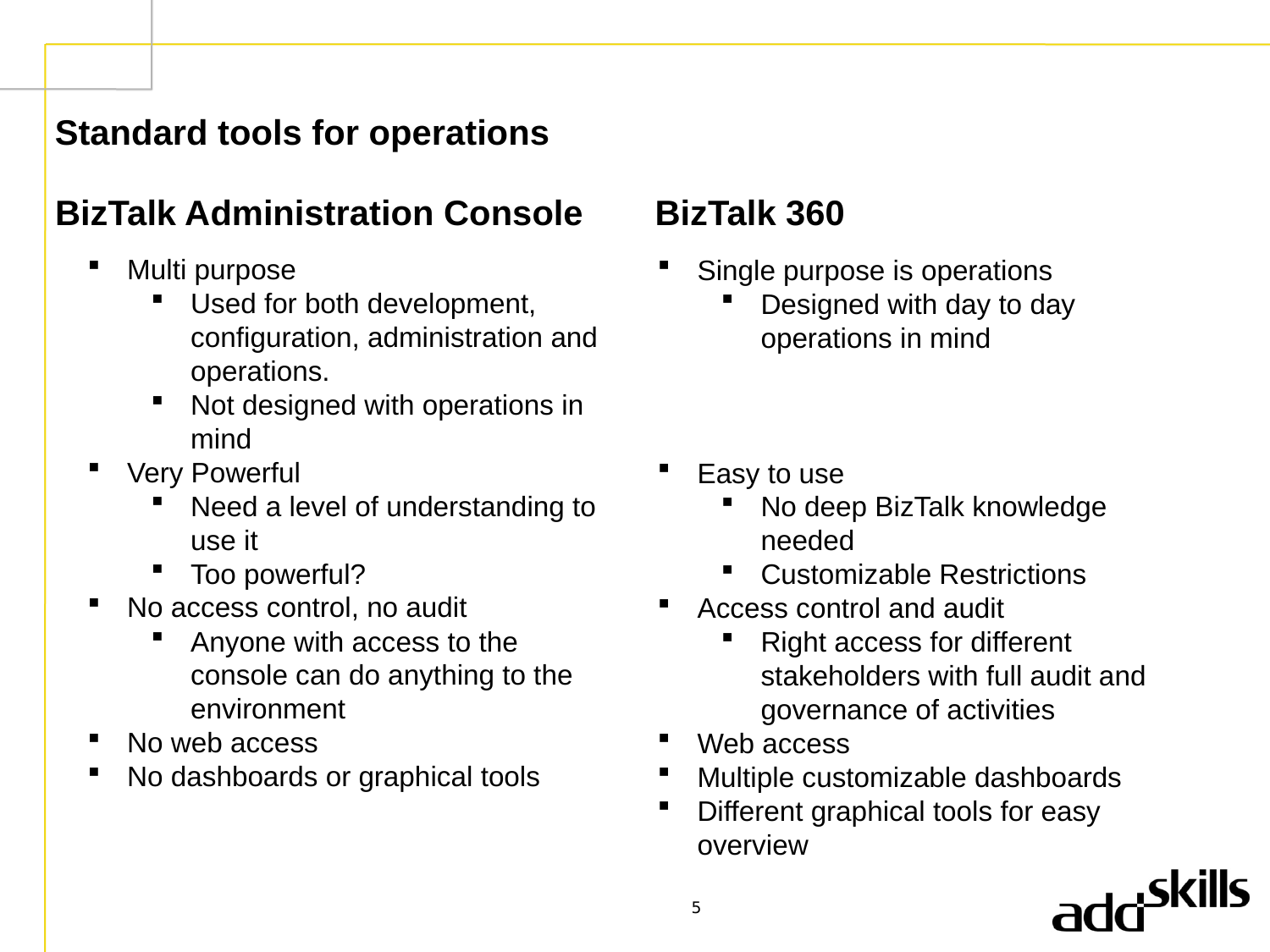

# Standard tools for operations
BizTalk Administration Console
BizTalk 360
Multi purpose
Used for both development, configuration, administration and operations.
Not designed with operations in mind
Very Powerful
Need a level of understanding to use it
Too powerful?
No access control, no audit
Anyone with access to the console can do anything to the environment
No web access
No dashboards or graphical tools
Single purpose is operations
Designed with day to day operations in mind

Easy to use
No deep BizTalk knowledge needed
Customizable Restrictions
Access control and audit
Right access for different stakeholders with full audit and governance of activities
Web access
Multiple customizable dashboards
Different graphical tools for easy overview